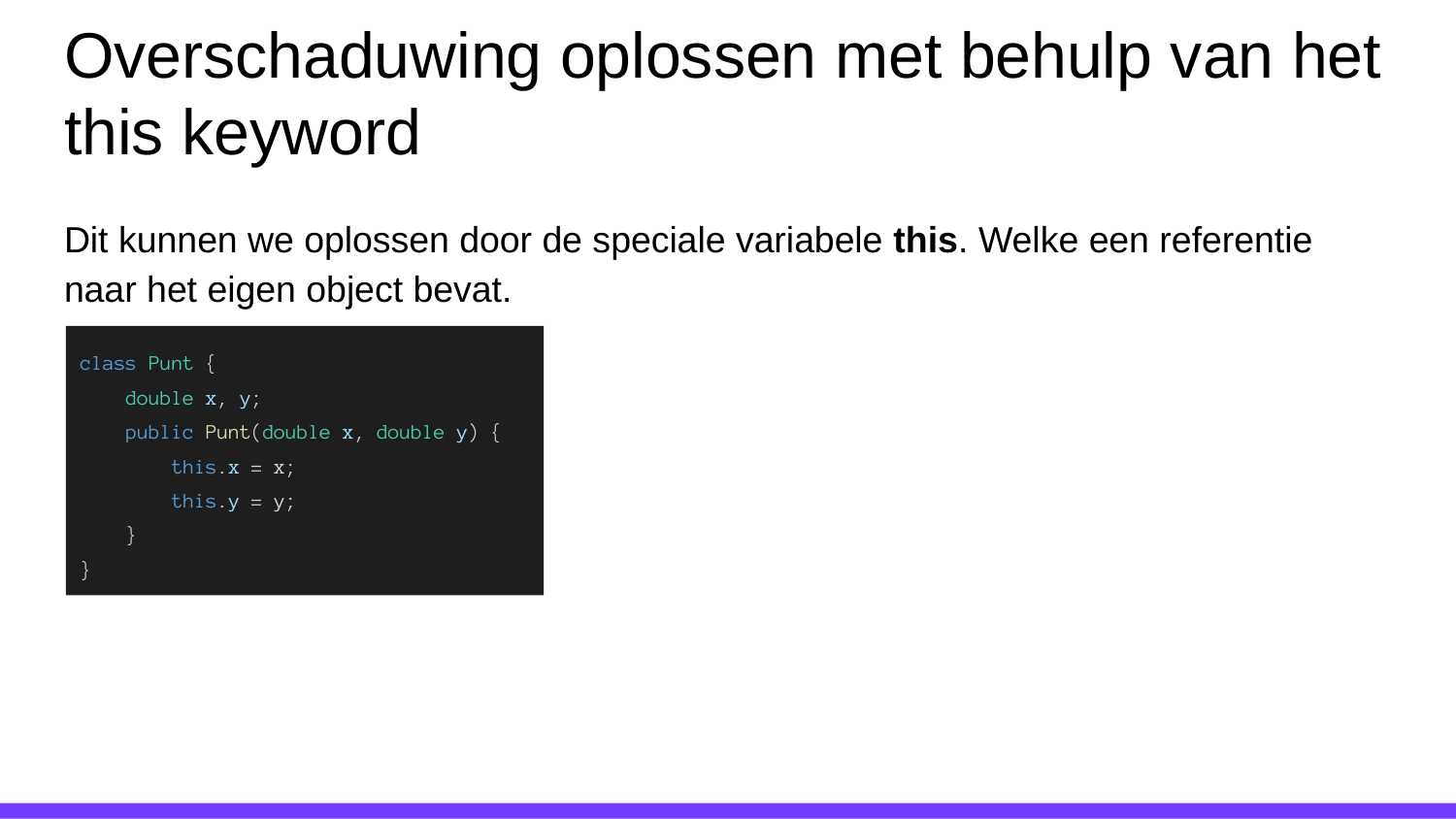

# Overschaduwing oplossen met behulp van het this keyword
Dit kunnen we oplossen door de speciale variabele this. Welke een referentie naar het eigen object bevat.
class Punt {
    double x, y;
    public Punt(double x, double y) {
        this.x = x;
        this.y = y;
    }
}